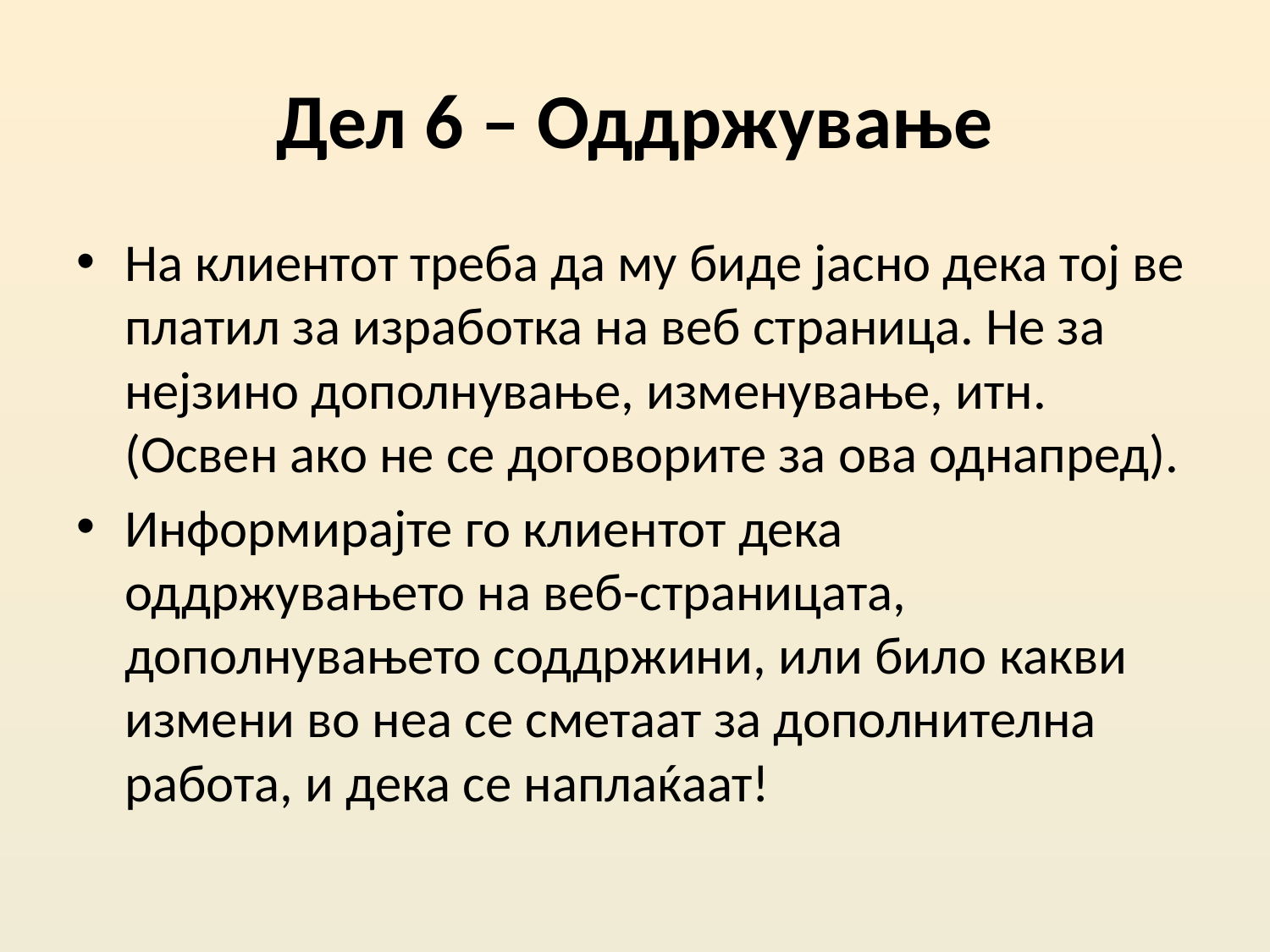

# Дел 6 – Оддржување
На клиентот треба да му биде јасно дека тој ве платил за изработка на веб страница. Не за нејзино дополнување, изменување, итн. (Освен ако не се договорите за ова однапред).
Информирајте го клиентот дека оддржувањето на веб-страницата, дополнувањето соддржини, или било какви измени во неа се сметаат за дополнителна работа, и дека се наплаќаат!